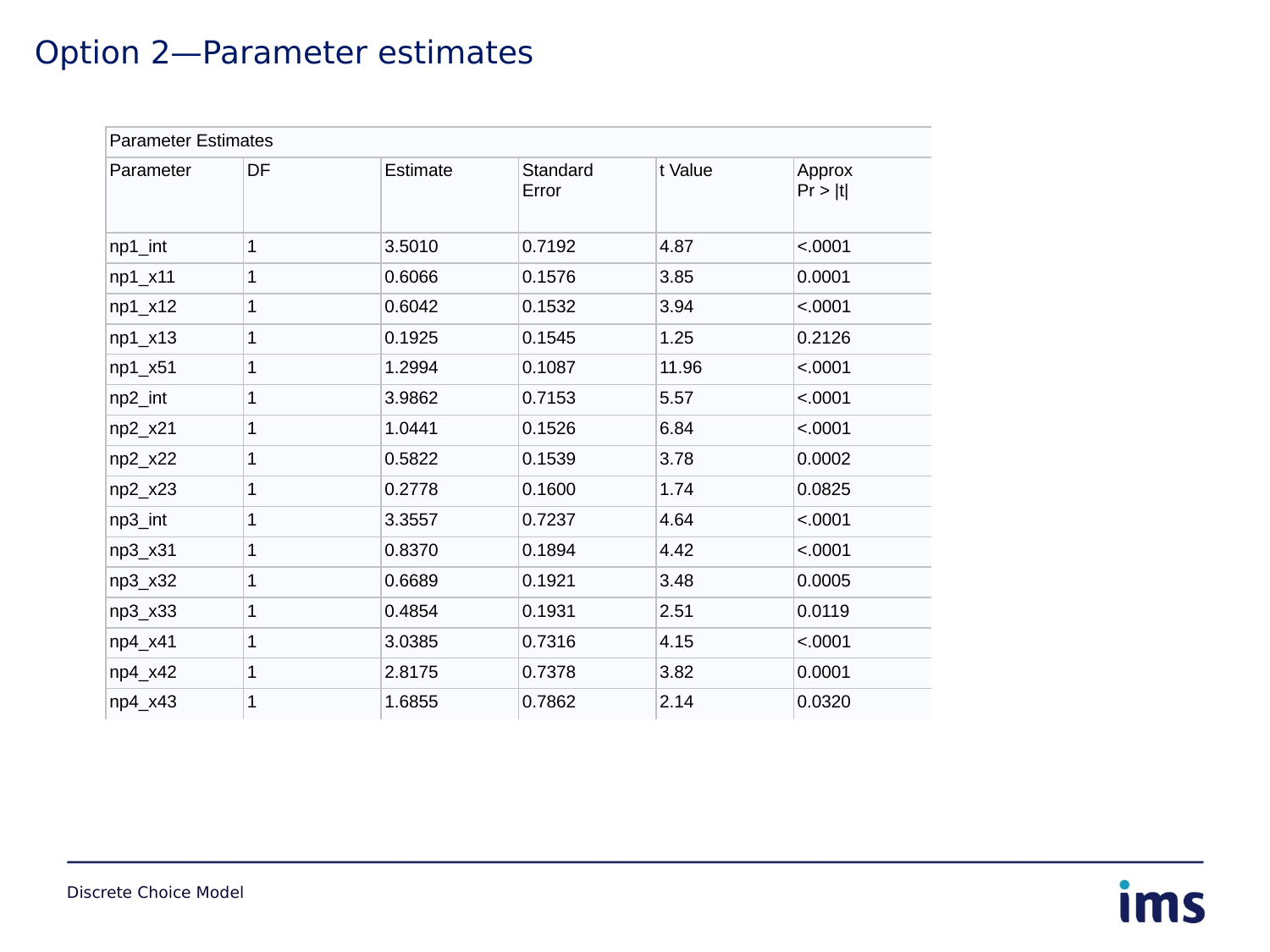

Option 2—Parameter estimates
| Parameter Estimates |  |  |  |  |  |
| --- | --- | --- | --- | --- | --- |
| Parameter | DF | Estimate | Standard Error | t Value | Approx Pr > |t| |
| np1\_int | 1 | 3.5010 | 0.7192 | 4.87 | <.0001 |
| np1\_x11 | 1 | 0.6066 | 0.1576 | 3.85 | 0.0001 |
| np1\_x12 | 1 | 0.6042 | 0.1532 | 3.94 | <.0001 |
| np1\_x13 | 1 | 0.1925 | 0.1545 | 1.25 | 0.2126 |
| np1\_x51 | 1 | 1.2994 | 0.1087 | 11.96 | <.0001 |
| np2\_int | 1 | 3.9862 | 0.7153 | 5.57 | <.0001 |
| np2\_x21 | 1 | 1.0441 | 0.1526 | 6.84 | <.0001 |
| np2\_x22 | 1 | 0.5822 | 0.1539 | 3.78 | 0.0002 |
| np2\_x23 | 1 | 0.2778 | 0.1600 | 1.74 | 0.0825 |
| np3\_int | 1 | 3.3557 | 0.7237 | 4.64 | <.0001 |
| np3\_x31 | 1 | 0.8370 | 0.1894 | 4.42 | <.0001 |
| np3\_x32 | 1 | 0.6689 | 0.1921 | 3.48 | 0.0005 |
| np3\_x33 | 1 | 0.4854 | 0.1931 | 2.51 | 0.0119 |
| np4\_x41 | 1 | 3.0385 | 0.7316 | 4.15 | <.0001 |
| np4\_x42 | 1 | 2.8175 | 0.7378 | 3.82 | 0.0001 |
| np4\_x43 | 1 | 1.6855 | 0.7862 | 2.14 | 0.0320 |
Discrete Choice Model